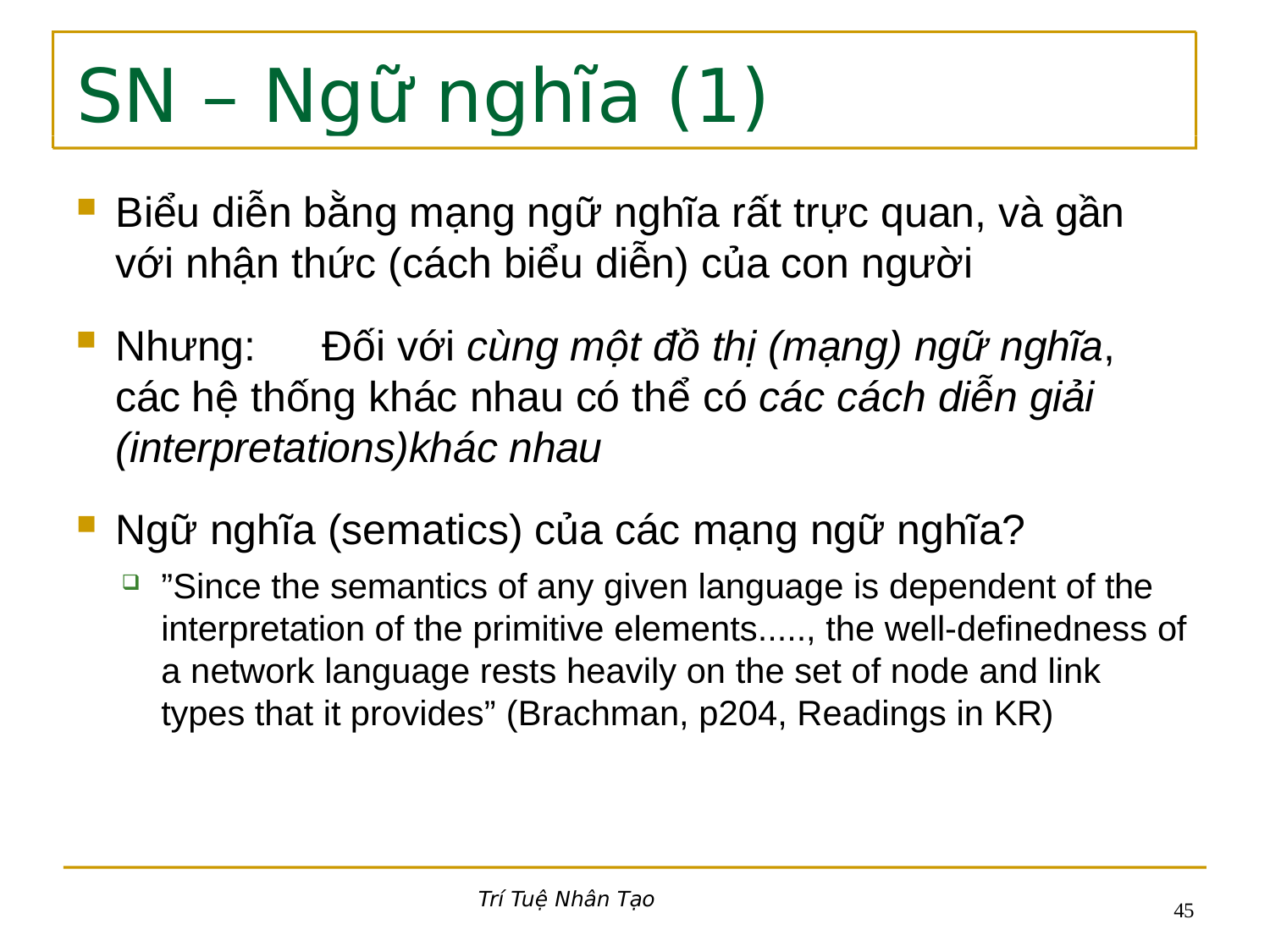

# SN – Ngữ nghĩa (1)

Biểu diễn bằng mạng ngữ nghĩa rất trực quan, và gần với nhận thức (cách biểu diễn) của con người
Nhưng:	Đối với cùng một đồ thị (mạng) ngữ nghĩa, các hệ thống khác nhau có thể có các cách diễn giải (interpretations)khác nhau
Ngữ nghĩa (sematics) của các mạng ngữ nghĩa?
”Since the semantics of any given language is dependent of the interpretation of the primitive elements....., the well-definedness of a network language rests heavily on the set of node and link types that it provides” (Brachman, p204, Readings in KR)

Trí Tuệ Nhân Tạo
45